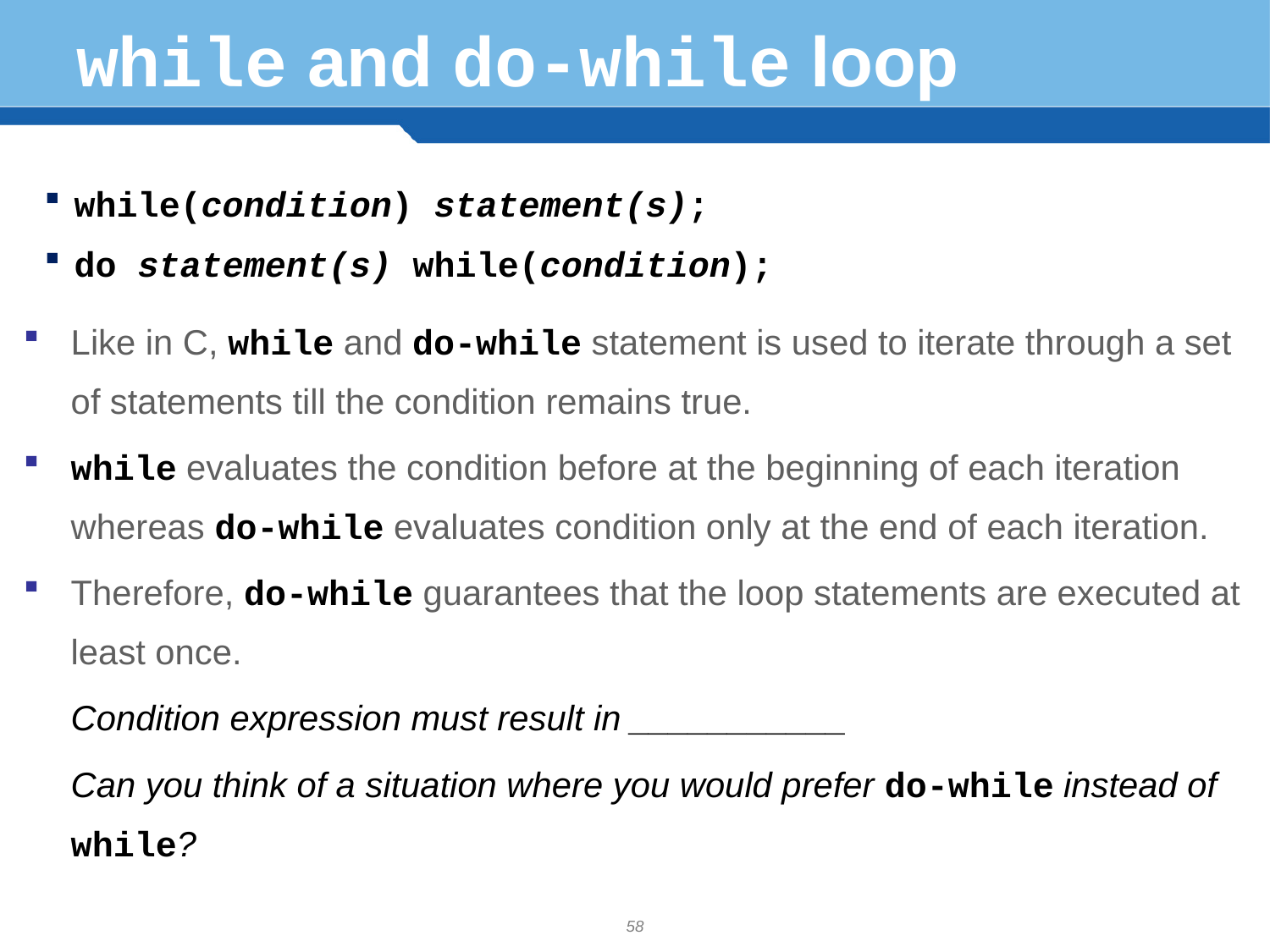

# while and do-while loop
while(condition) statement(s);
do statement(s) while(condition);
Like in C, while and do-while statement is used to iterate through a set of statements till the condition remains true.
while evaluates the condition before at the beginning of each iteration whereas do-while evaluates condition only at the end of each iteration.
Therefore, do-while guarantees that the loop statements are executed at least once.
	Condition expression must result in ___________
	Can you think of a situation where you would prefer do-while instead of while?

58